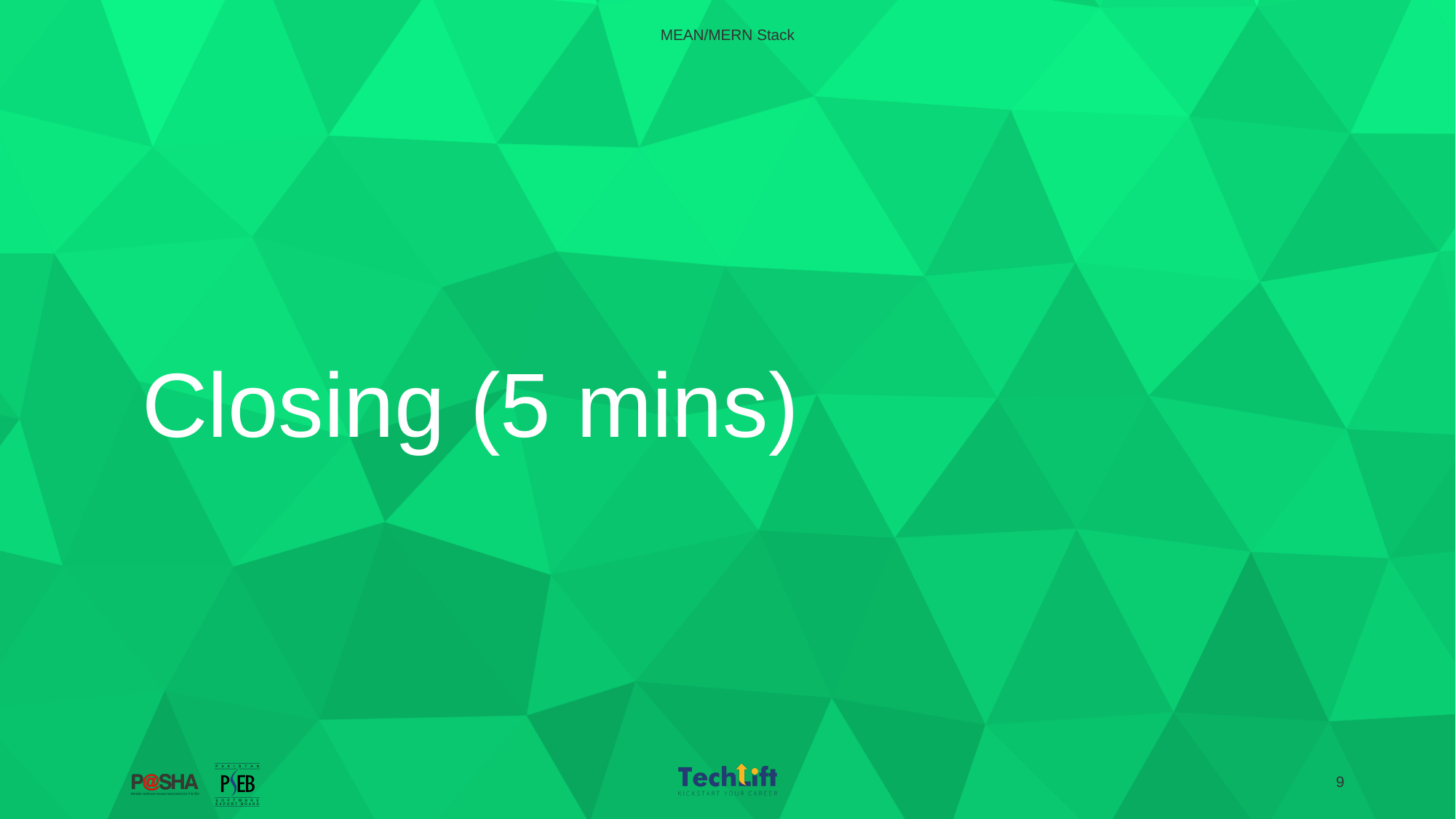

MEAN/MERN Stack
# Closing (5 mins)
9